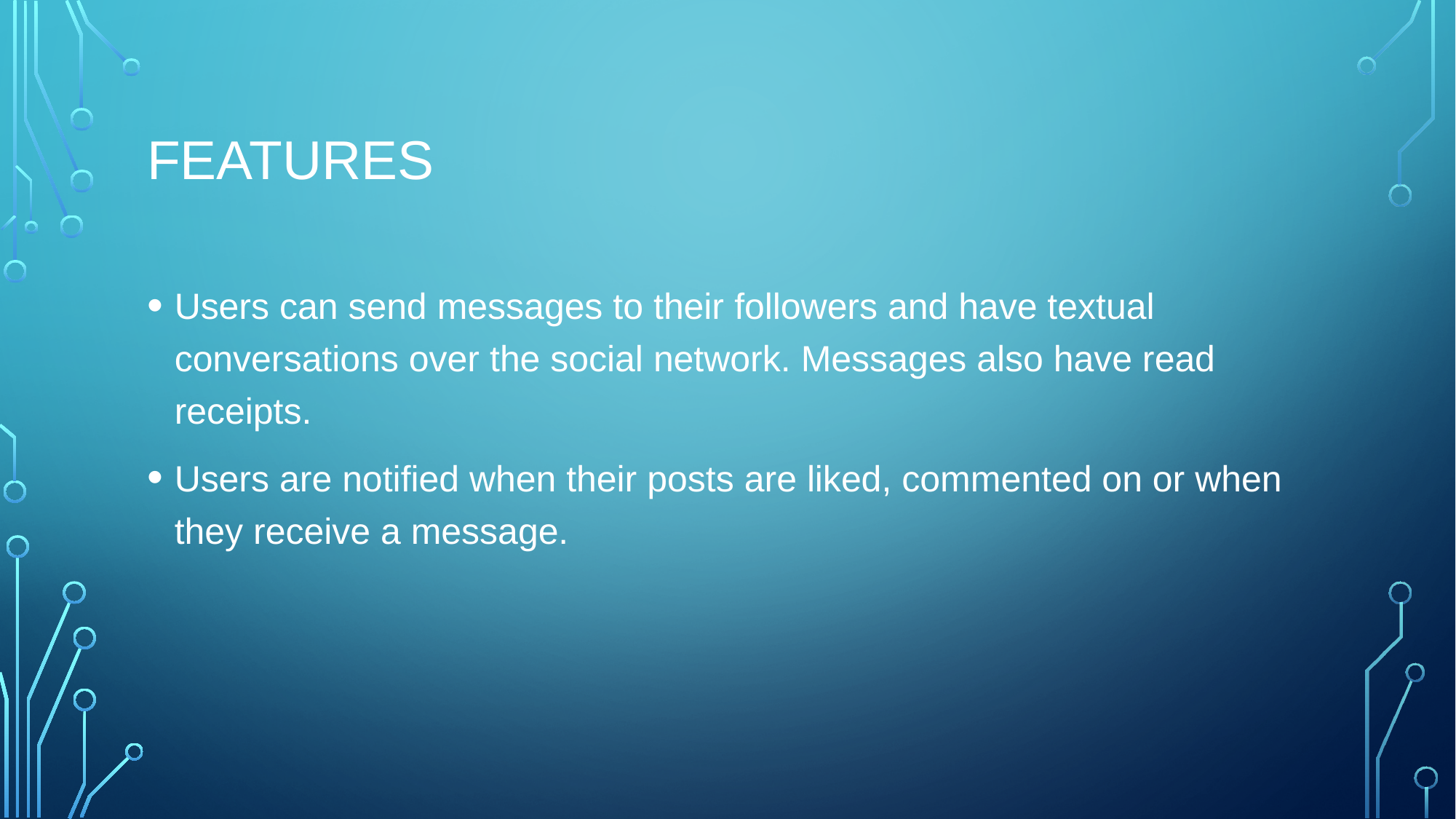

# features
Users can send messages to their followers and have textual conversations over the social network. Messages also have read receipts.
Users are notified when their posts are liked, commented on or when they receive a message.